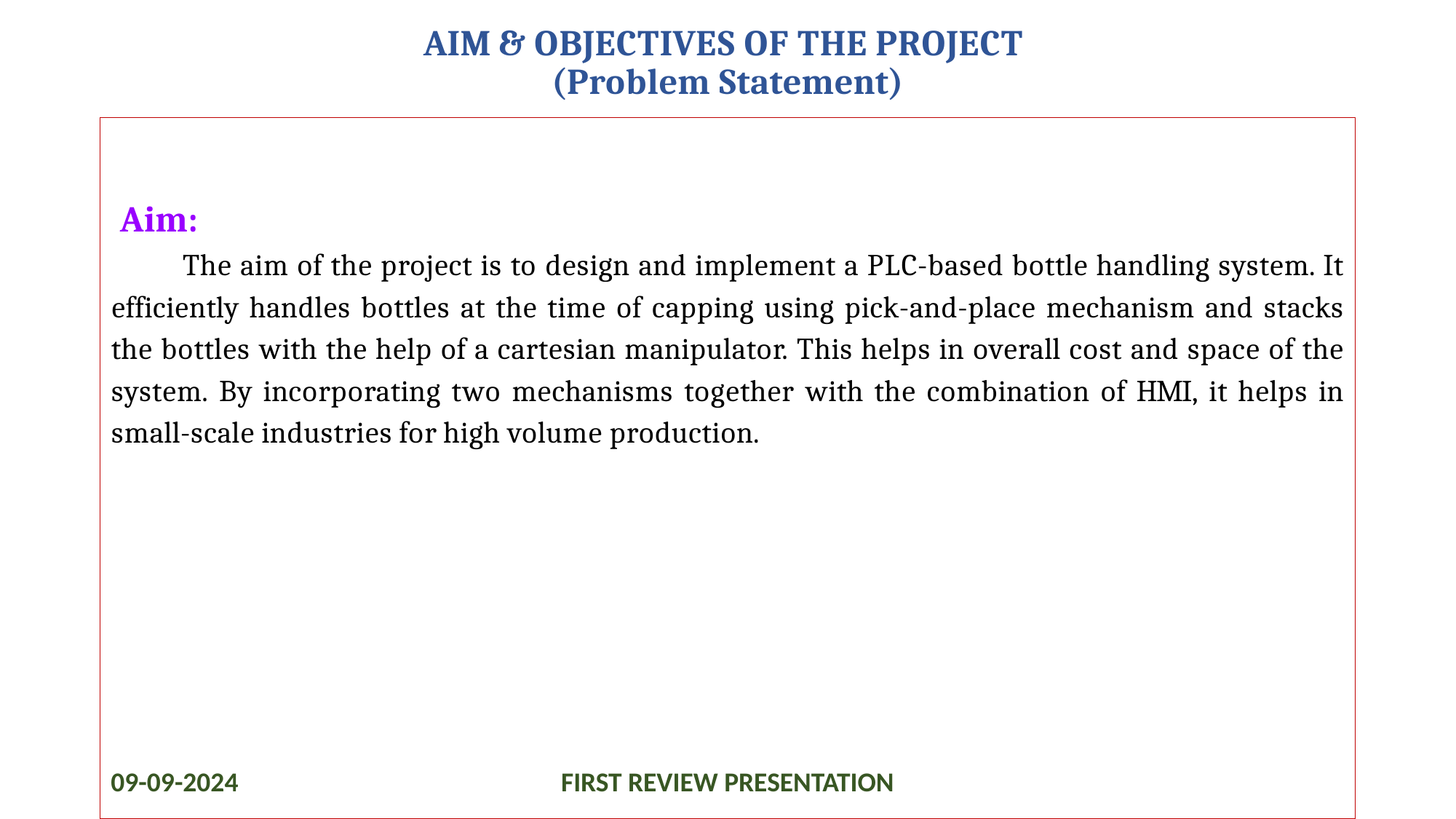

# AIM & OBJECTIVES OF THE PROJECT (Problem Statement)
 Aim:
  The aim of the project is to design and implement a PLC-based bottle handling system. It efficiently handles bottles at the time of capping using pick-and-place mechanism and stacks the bottles with the help of a cartesian manipulator. This helps in overall cost and space of the system. By incorporating two mechanisms together with the combination of HMI, it helps in small-scale industries for high volume production.

09-09-2024
FIRST REVIEW PRESENTATION
2